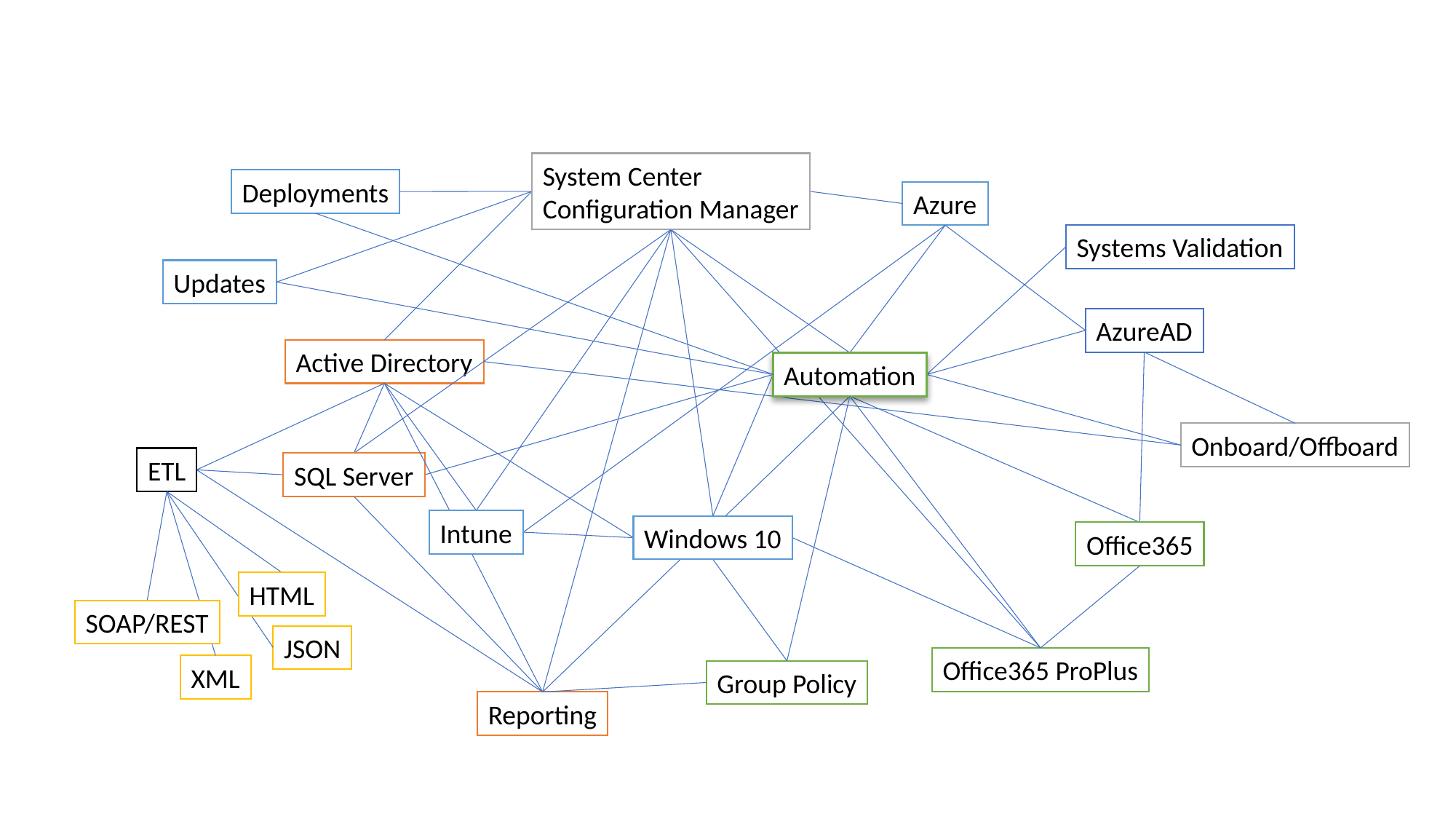

System Center
Configuration Manager
Deployments
Azure
Systems Validation
Updates
AzureAD
Active Directory
Automation
Onboard/Offboard
ETL
SQL Server
Intune
Windows 10
Office365
HTML
SOAP/REST
JSON
Office365 ProPlus
XML
Group Policy
Reporting